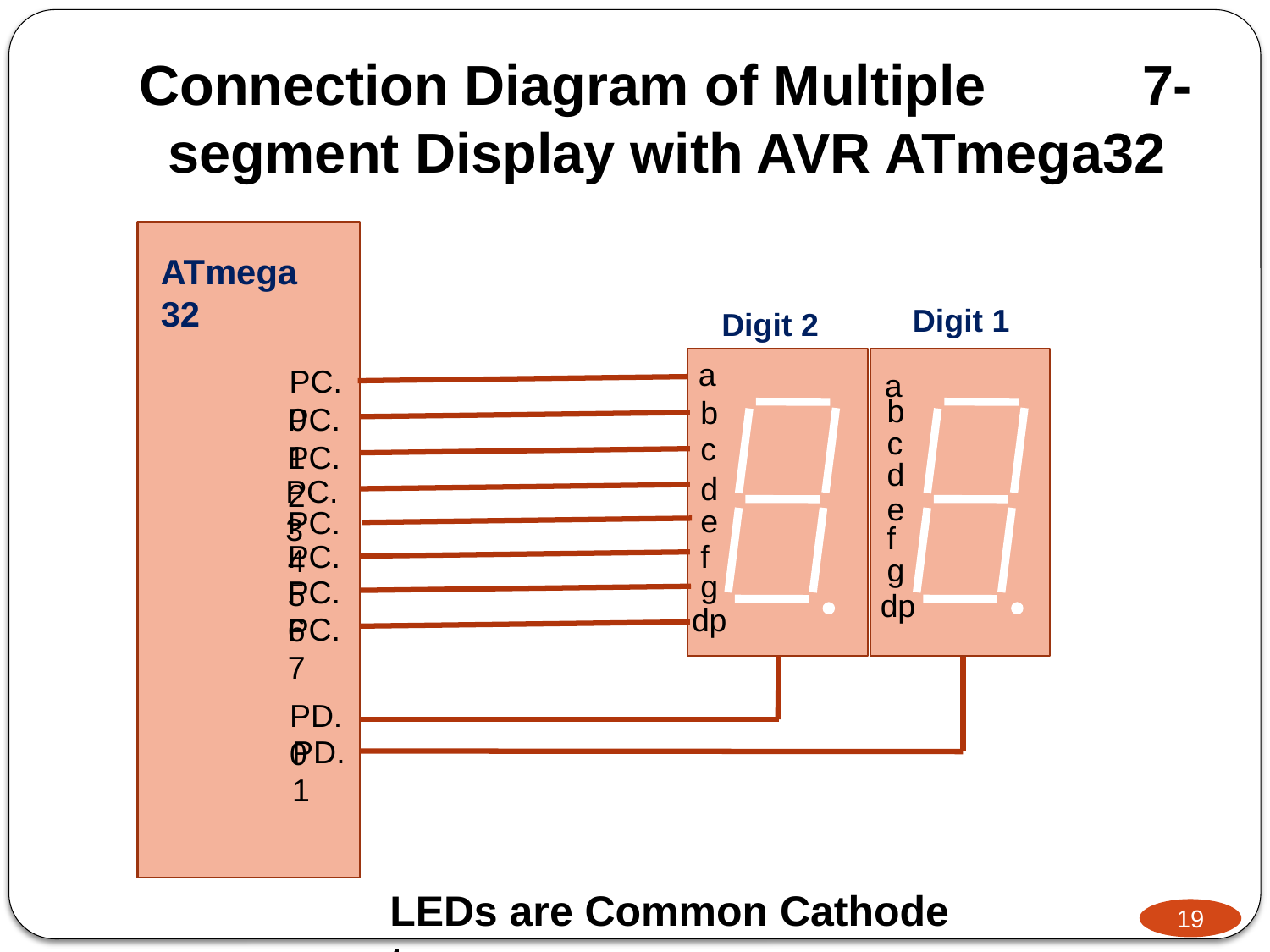

# Connection Diagram of Multiple          7-segment Display with AVR ATmega32

ATmega 32
Digit 1

a
b
c
d
e
f
g
dp

Digit 2
a

PC.0
b
PC.1
c
PC.2
d
PC.3
e
PC.4
PC.5
f
g
PC.6
dp
PC.7

PD.0
PD.1
LEDs are Common Cathode type
19